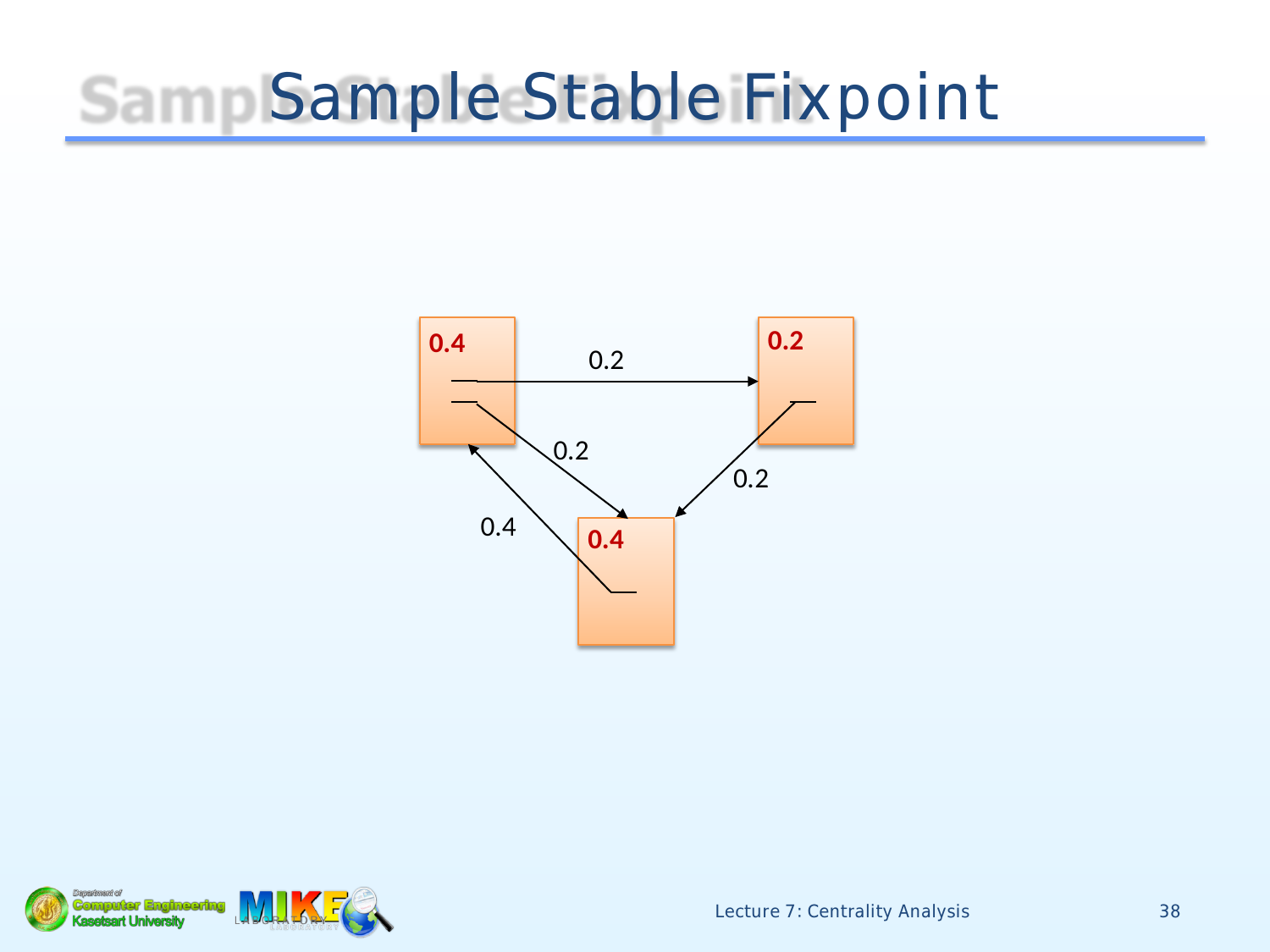

# Sample Stable Fixpoint

0.2
0.4
0.2

0.2

0.2

0.4

0.4

Lecture 7: Centrality Analysis
38